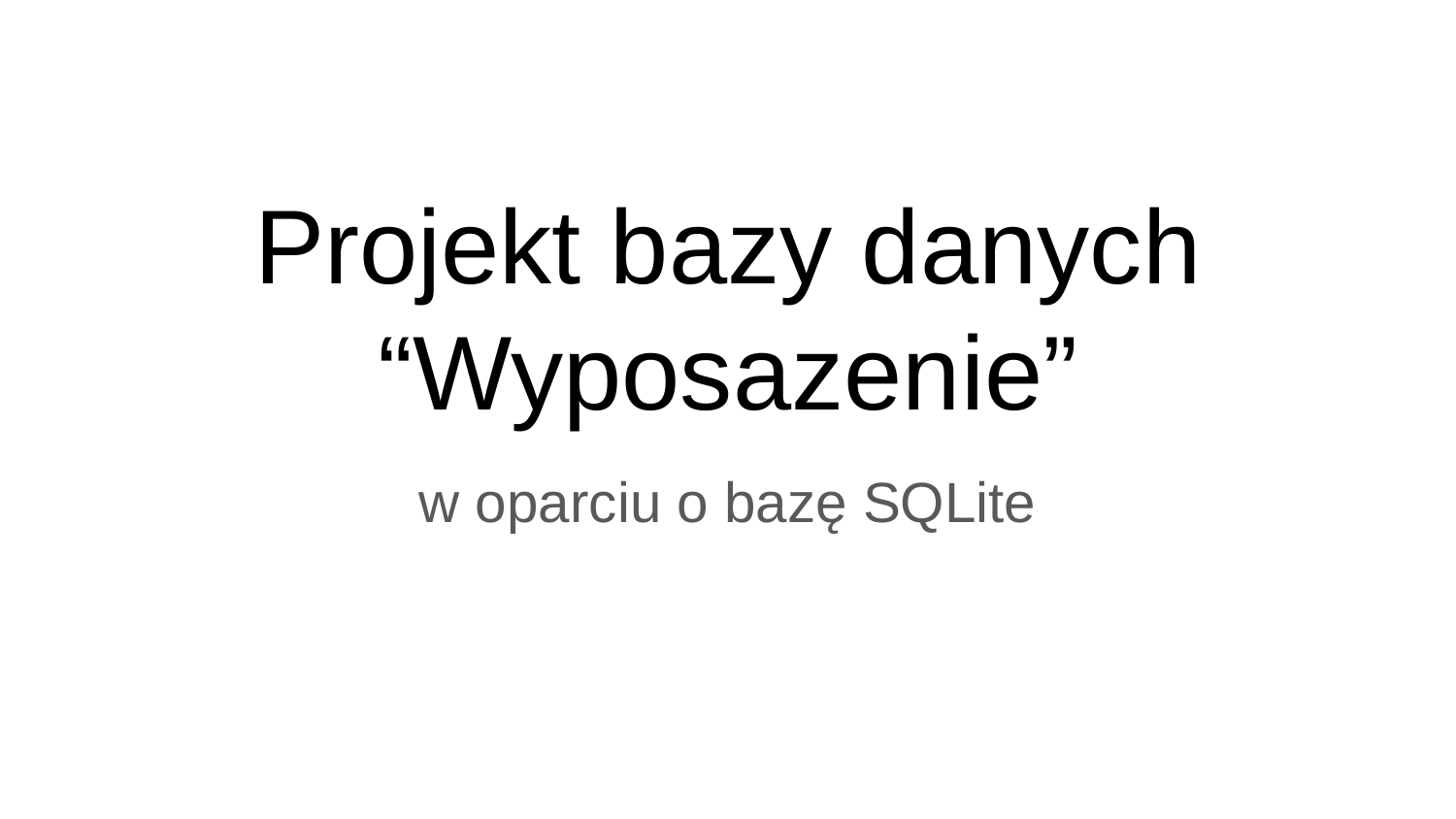

# Projekt bazy danych “Wyposazenie”
w oparciu o bazę SQLite